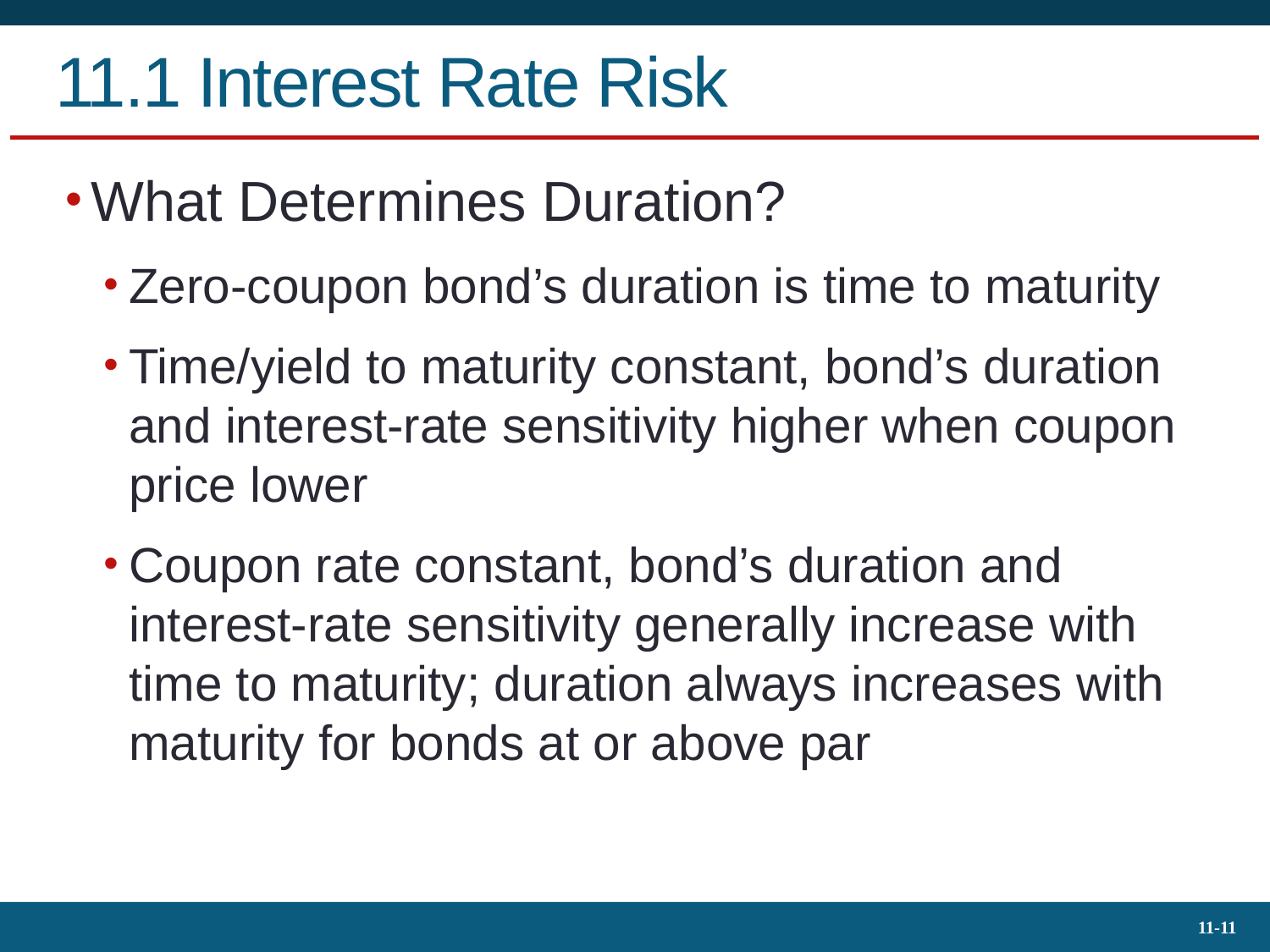

# 11.1 Interest Rate Risk
What Determines Duration?
Zero-coupon bond’s duration is time to maturity
Time/yield to maturity constant, bond’s duration and interest-rate sensitivity higher when coupon price lower
Coupon rate constant, bond’s duration and interest-rate sensitivity generally increase with time to maturity; duration always increases with maturity for bonds at or above par